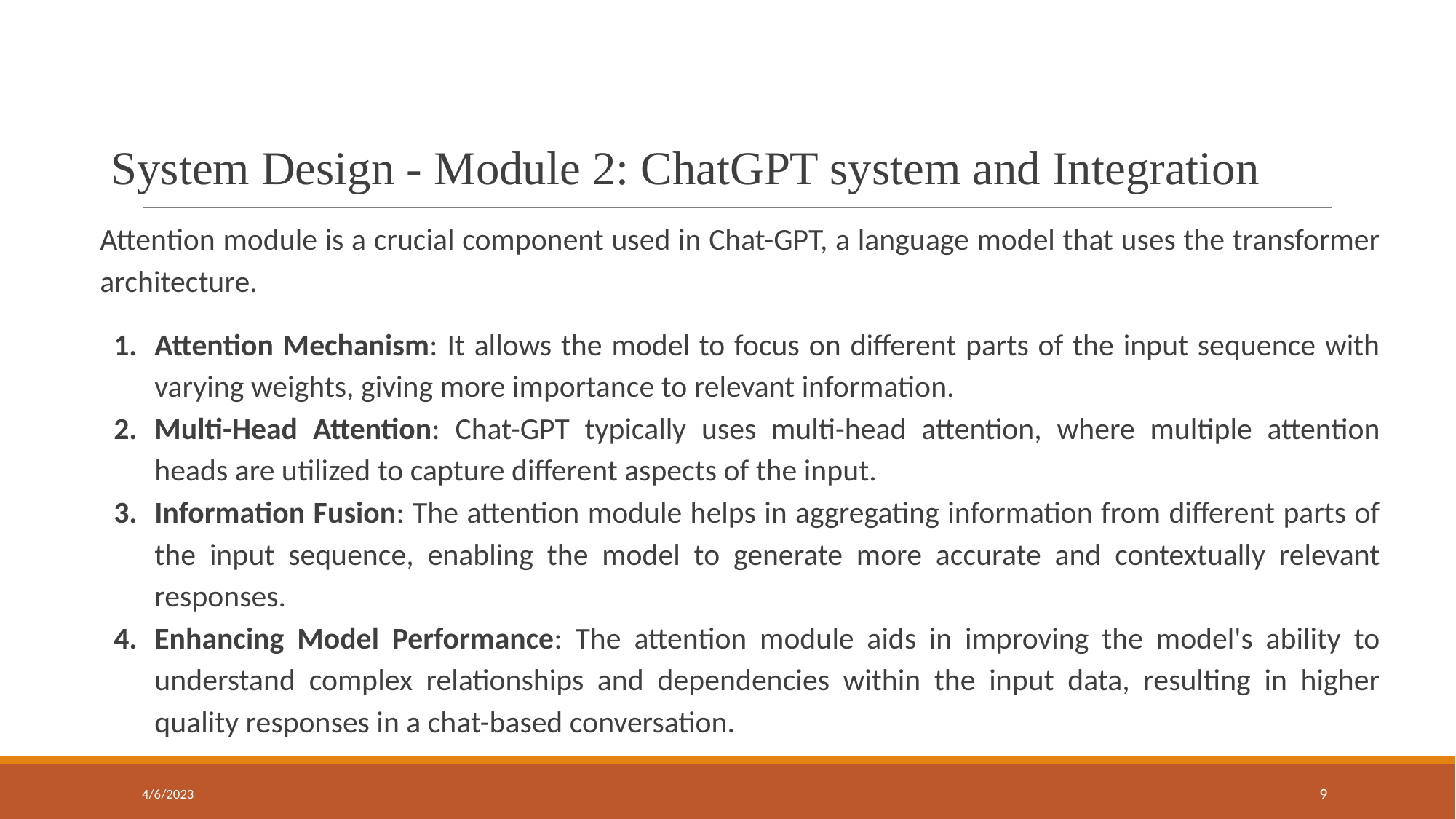

# System Design - Module 2: ChatGPT system and Integration
Attention module is a crucial component used in Chat-GPT, a language model that uses the transformer architecture.
Attention Mechanism: It allows the model to focus on different parts of the input sequence with varying weights, giving more importance to relevant information.
Multi-Head Attention: Chat-GPT typically uses multi-head attention, where multiple attention heads are utilized to capture different aspects of the input.
Information Fusion: The attention module helps in aggregating information from different parts of the input sequence, enabling the model to generate more accurate and contextually relevant responses.
Enhancing Model Performance: The attention module aids in improving the model's ability to understand complex relationships and dependencies within the input data, resulting in higher quality responses in a chat-based conversation.
4/6/2023
9